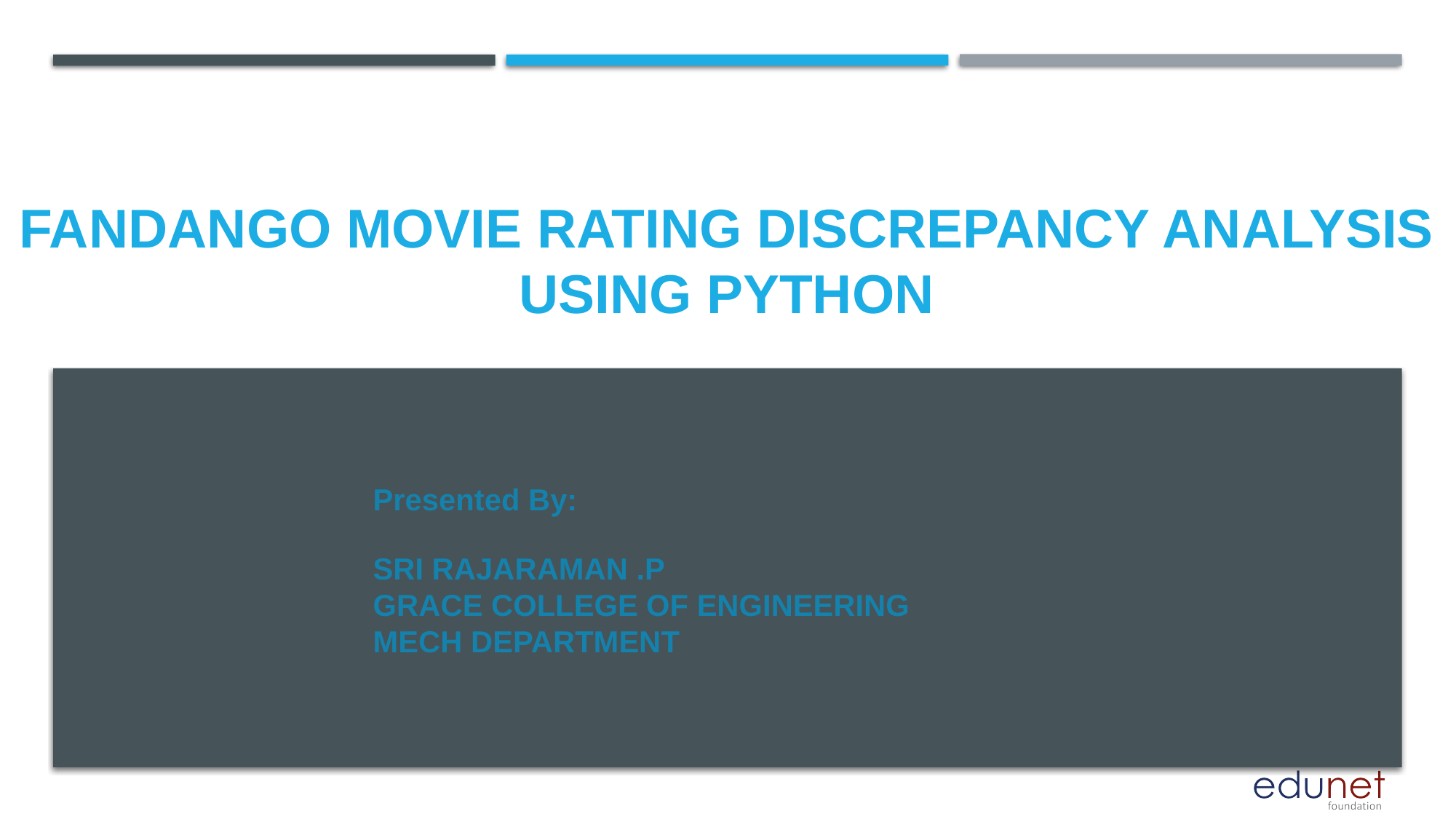

# Fandango Movie Rating Discrepancy Analysis using Python

Presented By:

SRI RAJARAMAN .P
GRACE COLLEGE OF ENGINEERING
MECH DEPARTMENT